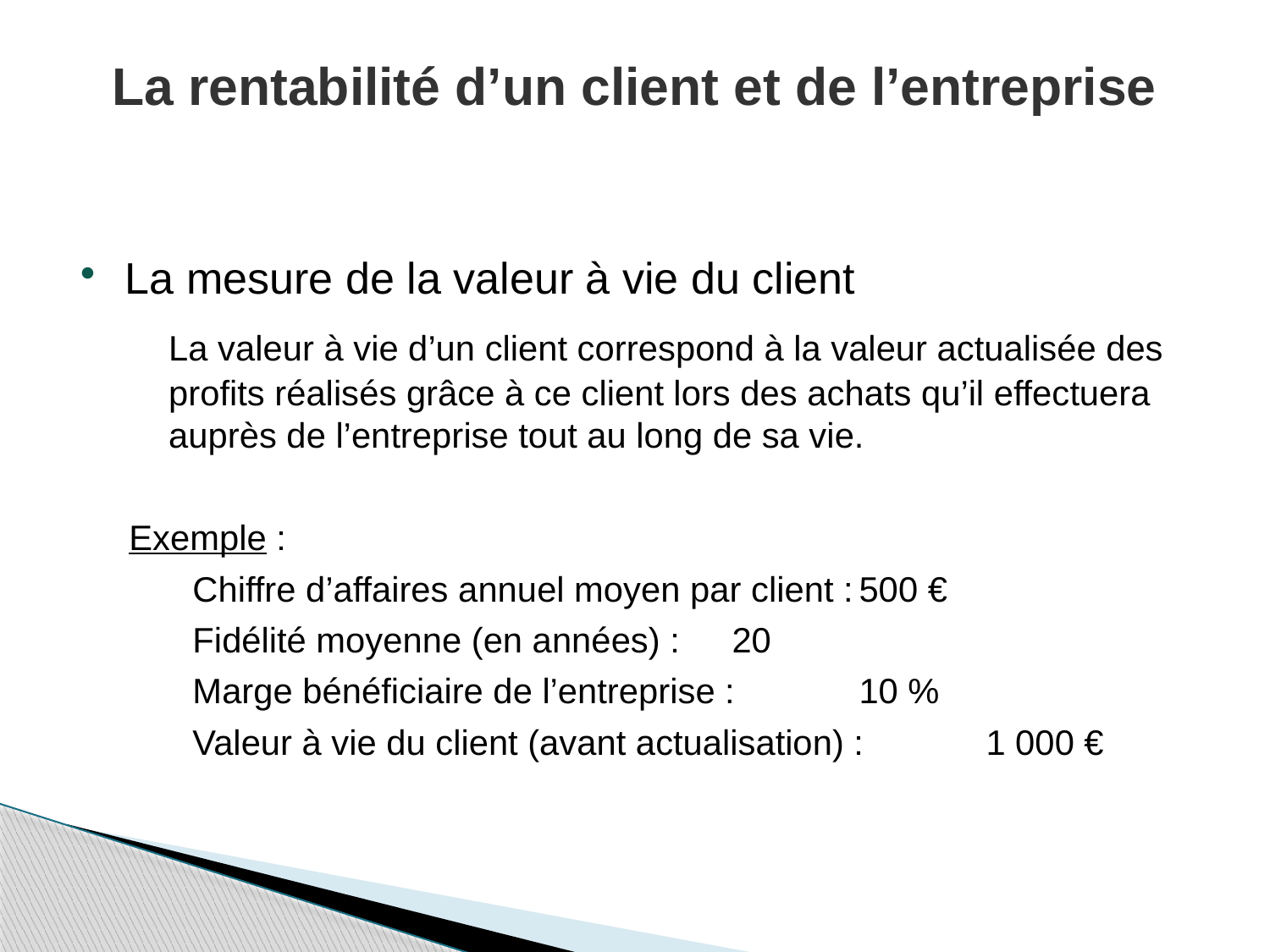

La rentabilité d’un client et de l’entreprise
La mesure de la valeur à vie du client
	La valeur à vie d’un client correspond à la valeur actualisée des profits réalisés grâce à ce client lors des achats qu’il effectuera auprès de l’entreprise tout au long de sa vie.

Exemple :
Chiffre d’affaires annuel moyen par client :	500 €
Fidélité moyenne (en années) : 	20
Marge bénéficiaire de l’entreprise : 	10 %
Valeur à vie du client (avant actualisation) : 	1 000 €